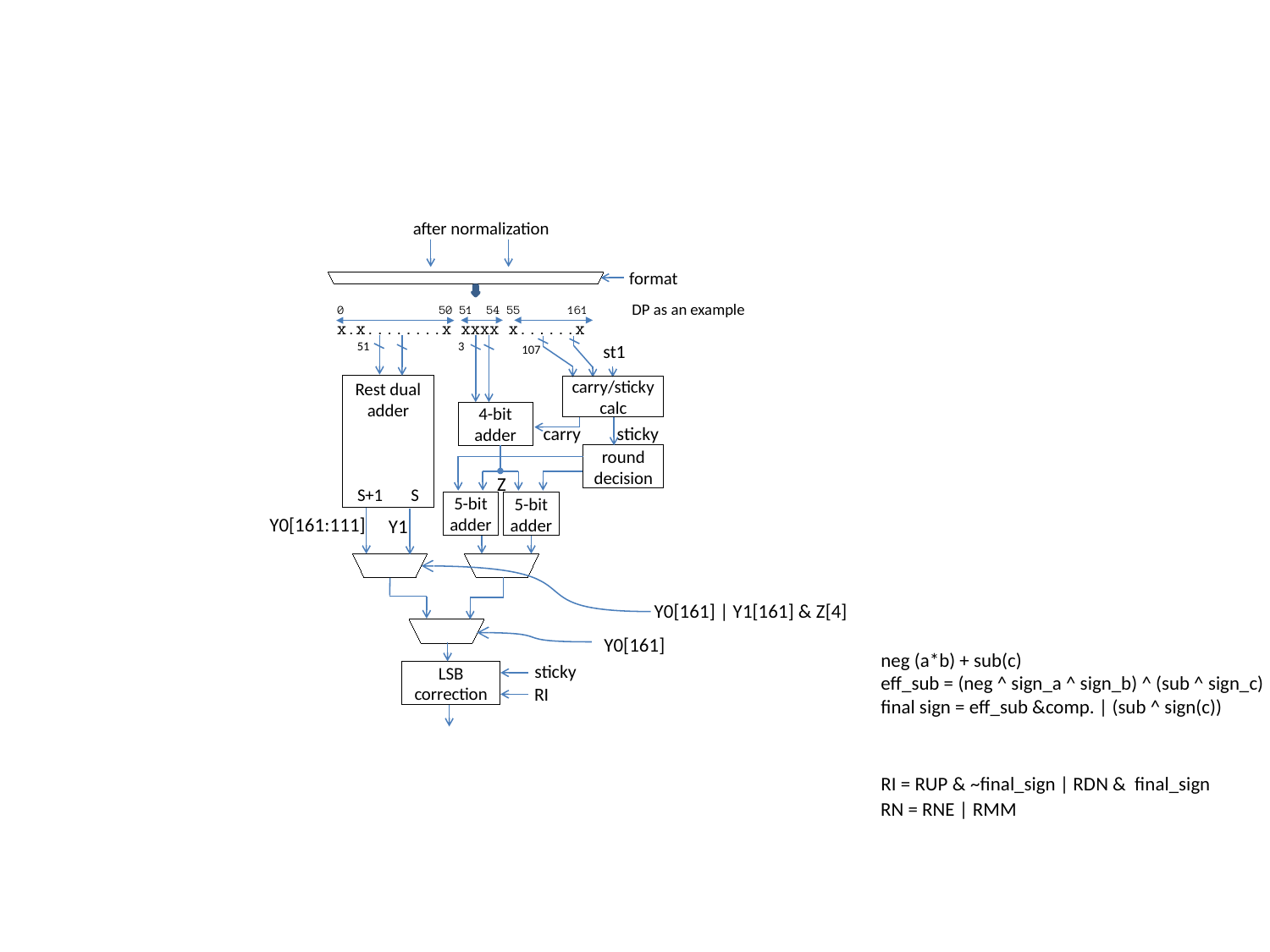

after normalization
format

0              50 51  54 55       161
x.x........x xxxx x......x
DP as an example
51
3
st1
107
Rest dual adder

S+1       S
carry/sticky calc
4-bit adder
carry
sticky
round decision

Z
5-bit adder
5-bit adder
Y0[161:111]
Y1

Y0[161] | Y1[161] & Z[4]

Y0[161]
neg (a*b) + sub(c)
eff_sub = (neg ^ sign_a ^ sign_b) ^ (sub ^ sign_c)
final sign = eff_sub &comp. | (sub ^ sign(c))
sticky
LSB correction
RI
RI = RUP & ~final_sign | RDN &  final_sign
RN = RNE | RMM